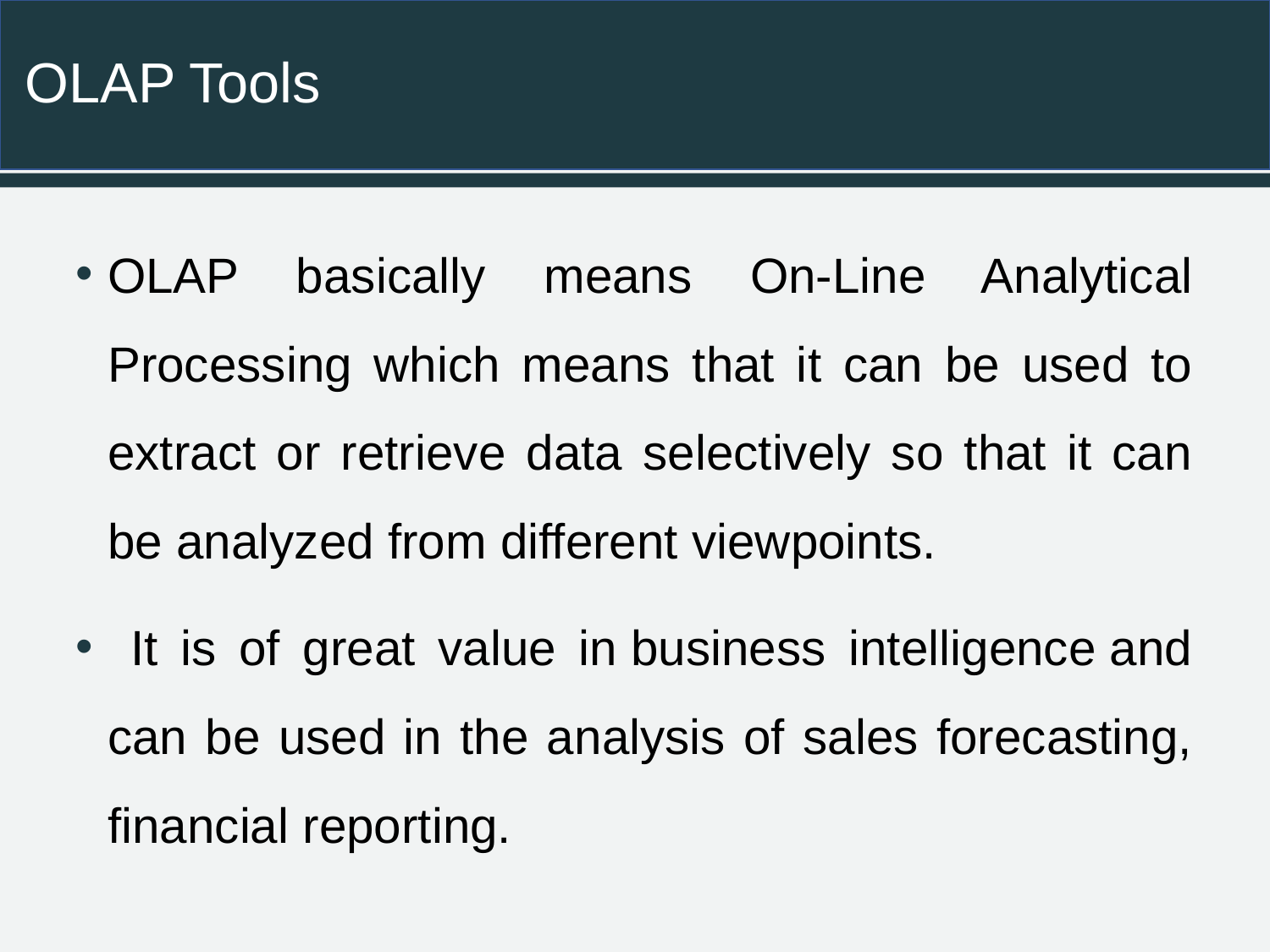

# OLAP Tools
OLAP basically means On-Line Analytical Processing which means that it can be used to extract or retrieve data selectively so that it can be analyzed from different viewpoints.
 It is of great value in business intelligence and can be used in the analysis of sales forecasting, financial reporting.